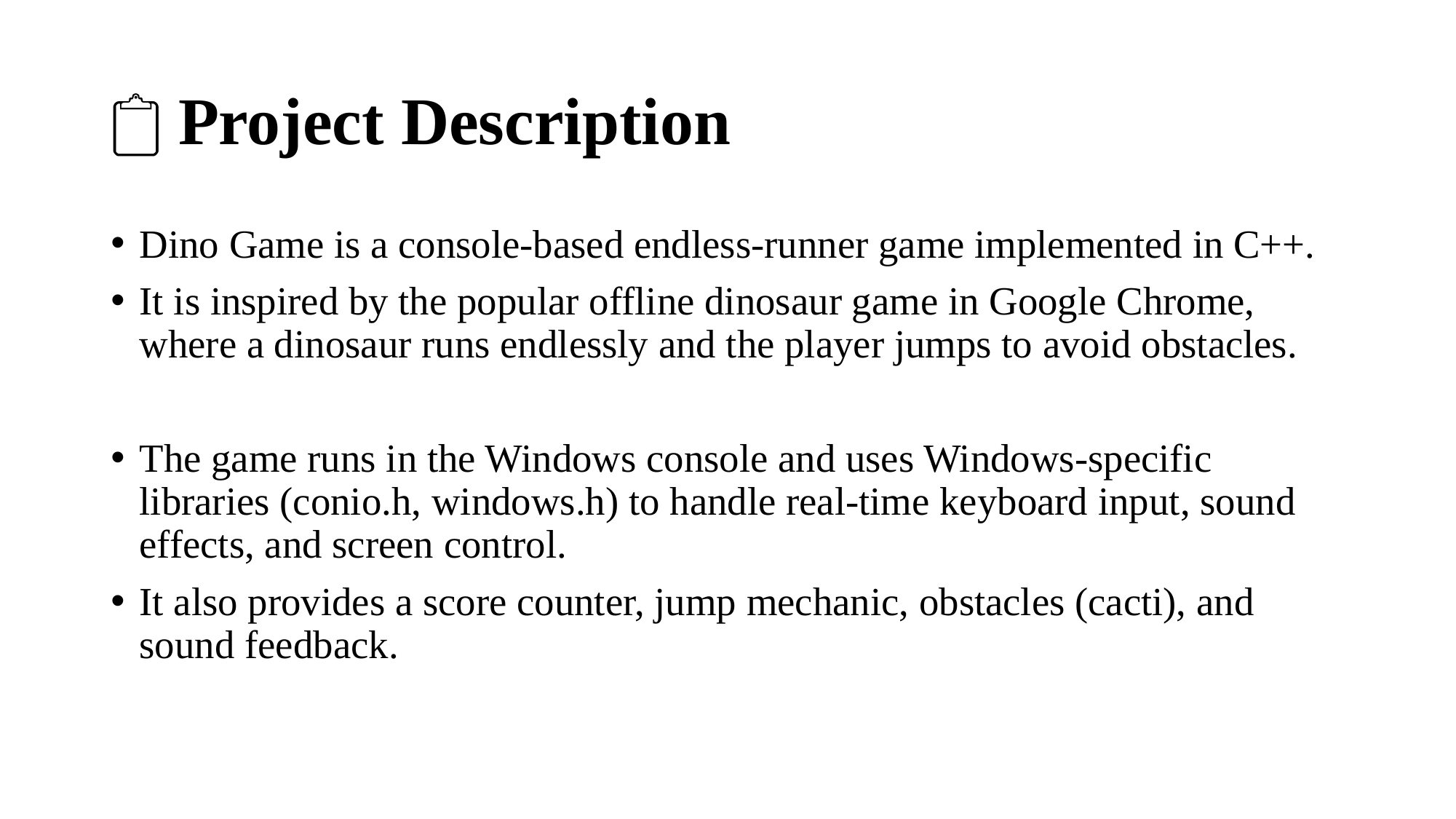

# 📋 Project Description
Dino Game is a console-based endless-runner game implemented in C++.
It is inspired by the popular offline dinosaur game in Google Chrome, where a dinosaur runs endlessly and the player jumps to avoid obstacles.

The game runs in the Windows console and uses Windows-specific libraries (conio.h, windows.h) to handle real-time keyboard input, sound effects, and screen control.
It also provides a score counter, jump mechanic, obstacles (cacti), and sound feedback.